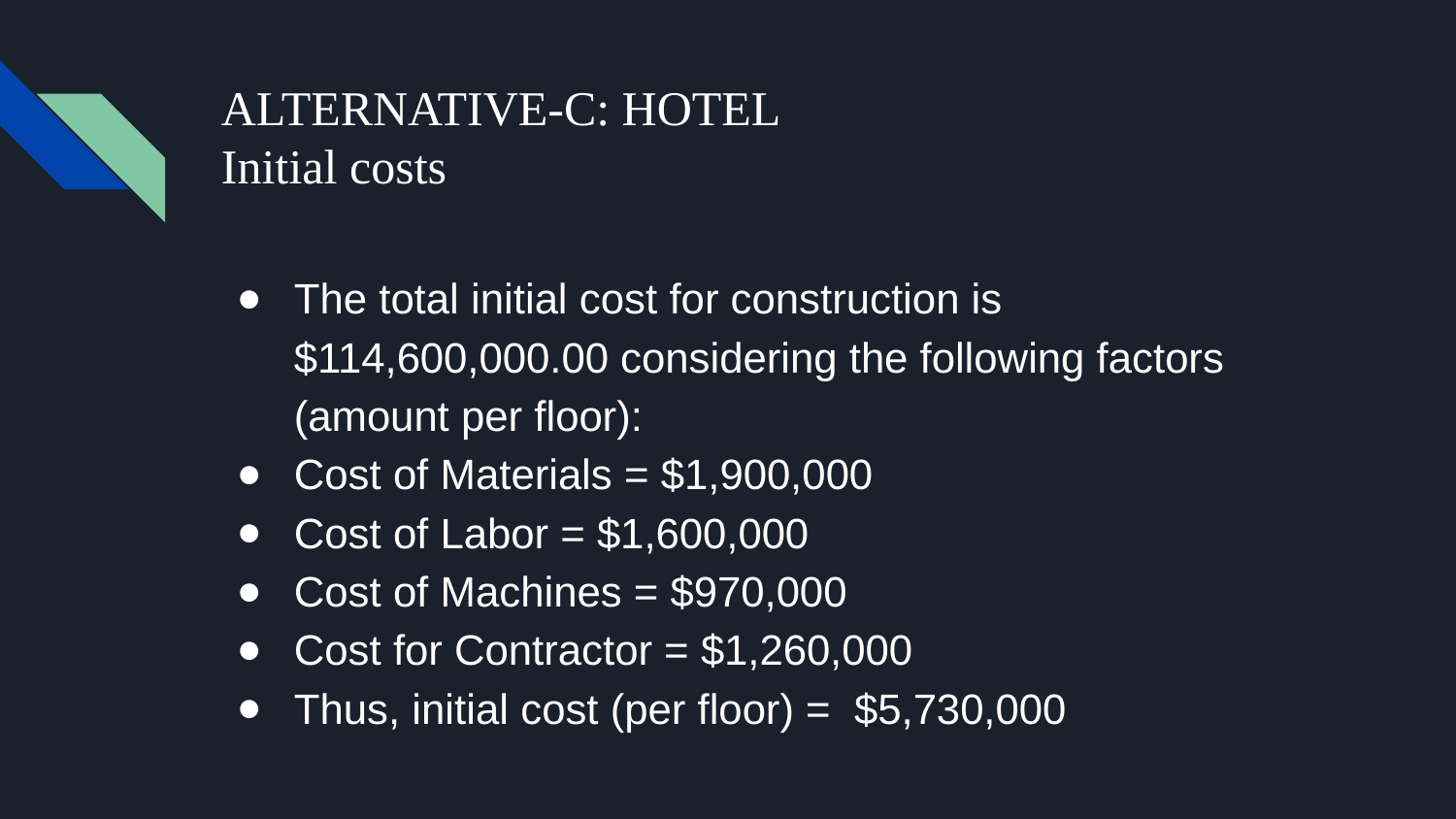

# ALTERNATIVE-C: HOTEL
Initial costs

The total initial cost for construction is $114,600,000.00 considering the following factors (amount per floor):
Cost of Materials = $1,900,000
Cost of Labor = $1,600,000
Cost of Machines = $970,000
Cost for Contractor = $1,260,000
Thus, initial cost (per floor) =  $5,730,000